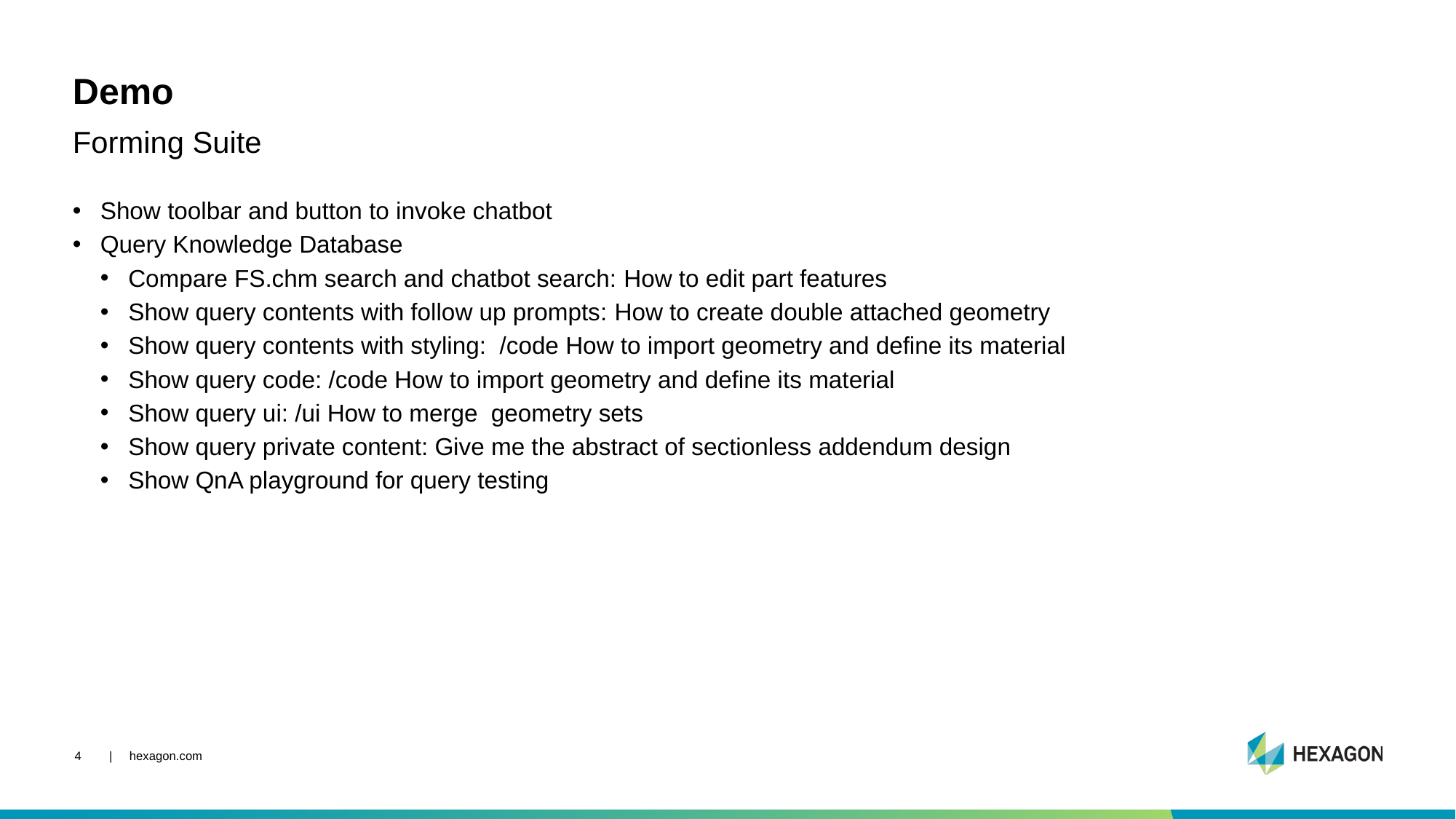

# Demo
Forming Suite
Show toolbar and button to invoke chatbot
Query Knowledge Database
Compare FS.chm search and chatbot search: How to edit part features
Show query contents with follow up prompts: How to create double attached geometry
Show query contents with styling:  /code How to import geometry and define its material
Show query code: /code How to import geometry and define its material
Show query ui: /ui How to merge  geometry sets
Show query private content: Give me the abstract of sectionless addendum design
Show QnA playground for query testing